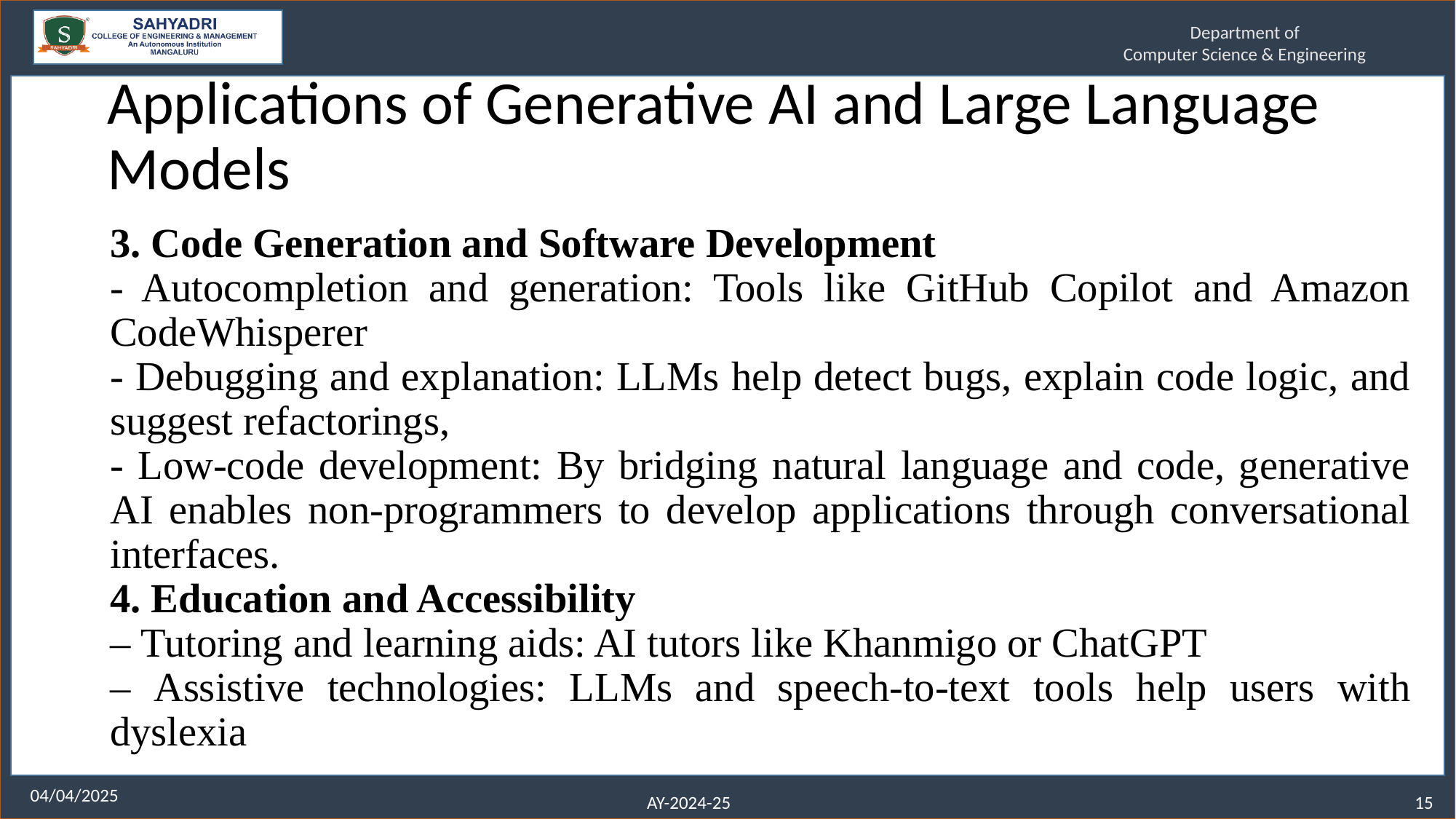

# Applications of Generative AI and Large Language Models
3. Code Generation and Software Development
	- Autocompletion and generation: Tools like GitHub Copilot and Amazon CodeWhisperer
	- Debugging and explanation: LLMs help detect bugs, explain code logic, and suggest refactorings,
	- Low-code development: By bridging natural language and code, generative AI enables non-programmers to develop applications through conversational interfaces.
4. Education and Accessibility
	– Tutoring and learning aids: AI tutors like Khanmigo or ChatGPT
	– Assistive technologies: LLMs and speech-to-text tools help users with dyslexia

15
04/04/2025
AY-2024-25